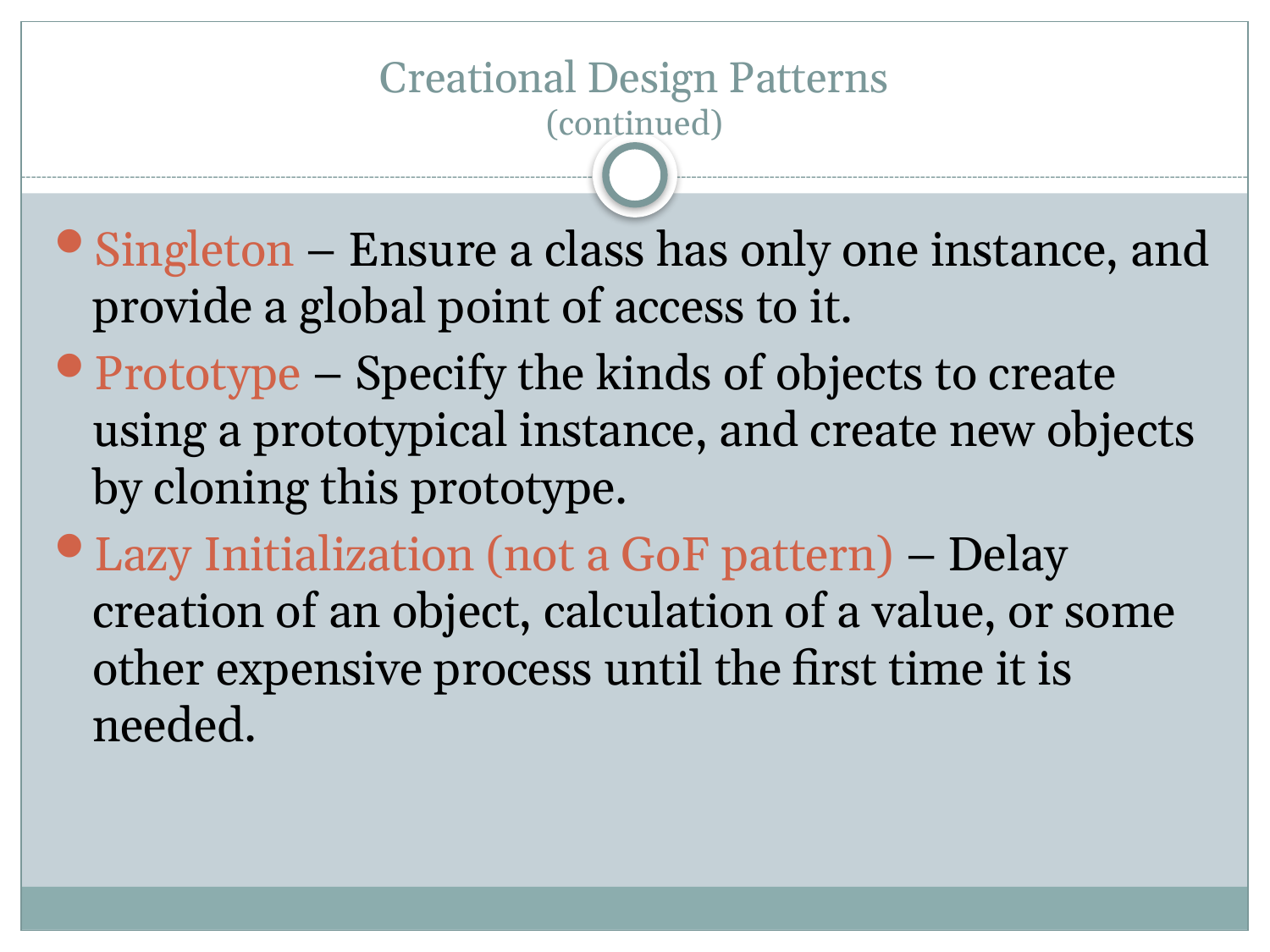

# Creational Design Patterns (continued)
Singleton – Ensure a class has only one instance, and provide a global point of access to it.
Prototype – Specify the kinds of objects to create using a prototypical instance, and create new objects by cloning this prototype.
Lazy Initialization (not a GoF pattern) – Delay creation of an object, calculation of a value, or some other expensive process until the first time it is needed.